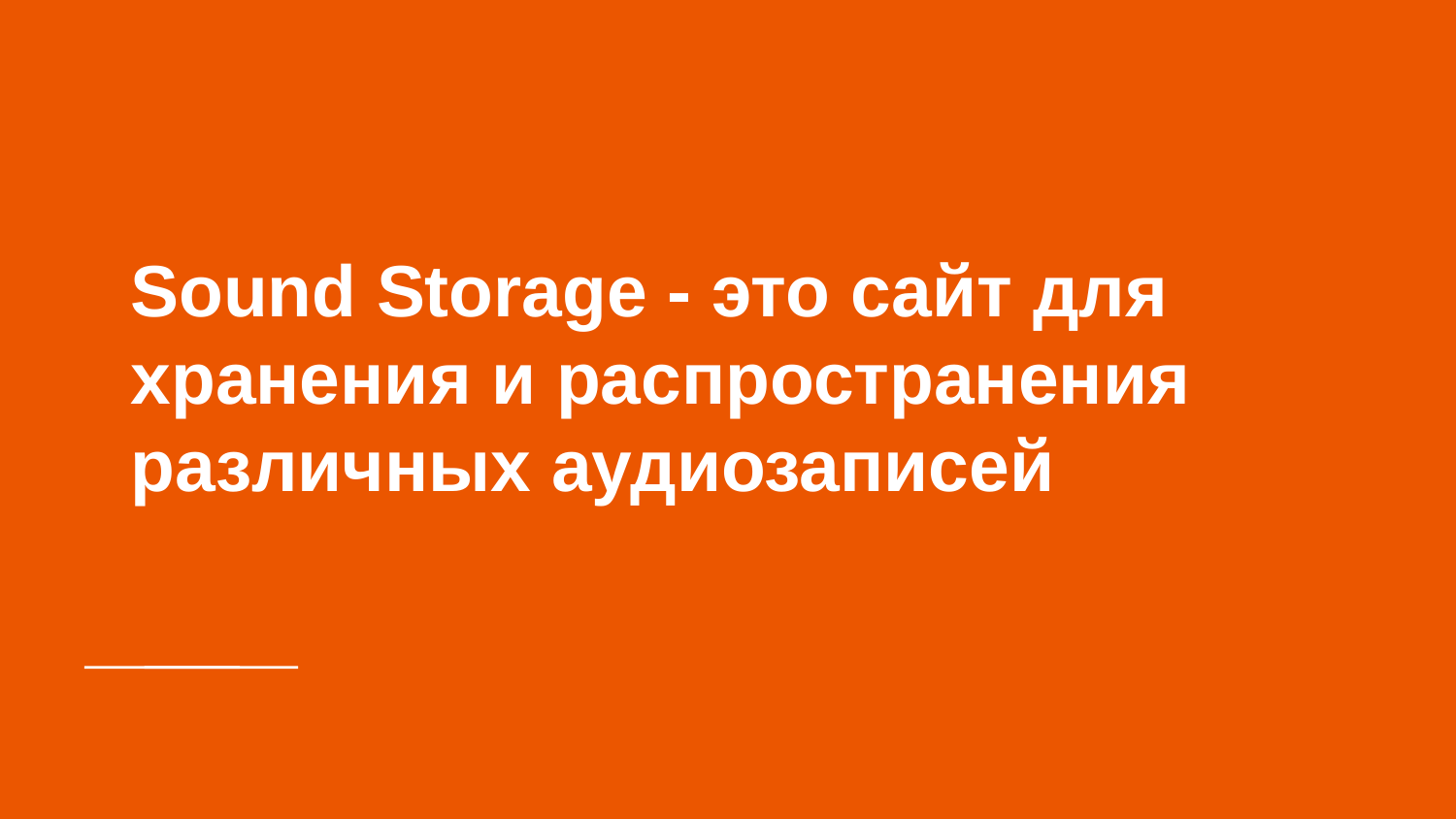

# Sound Storage - это сайт для хранения и распространения различных аудиозаписей